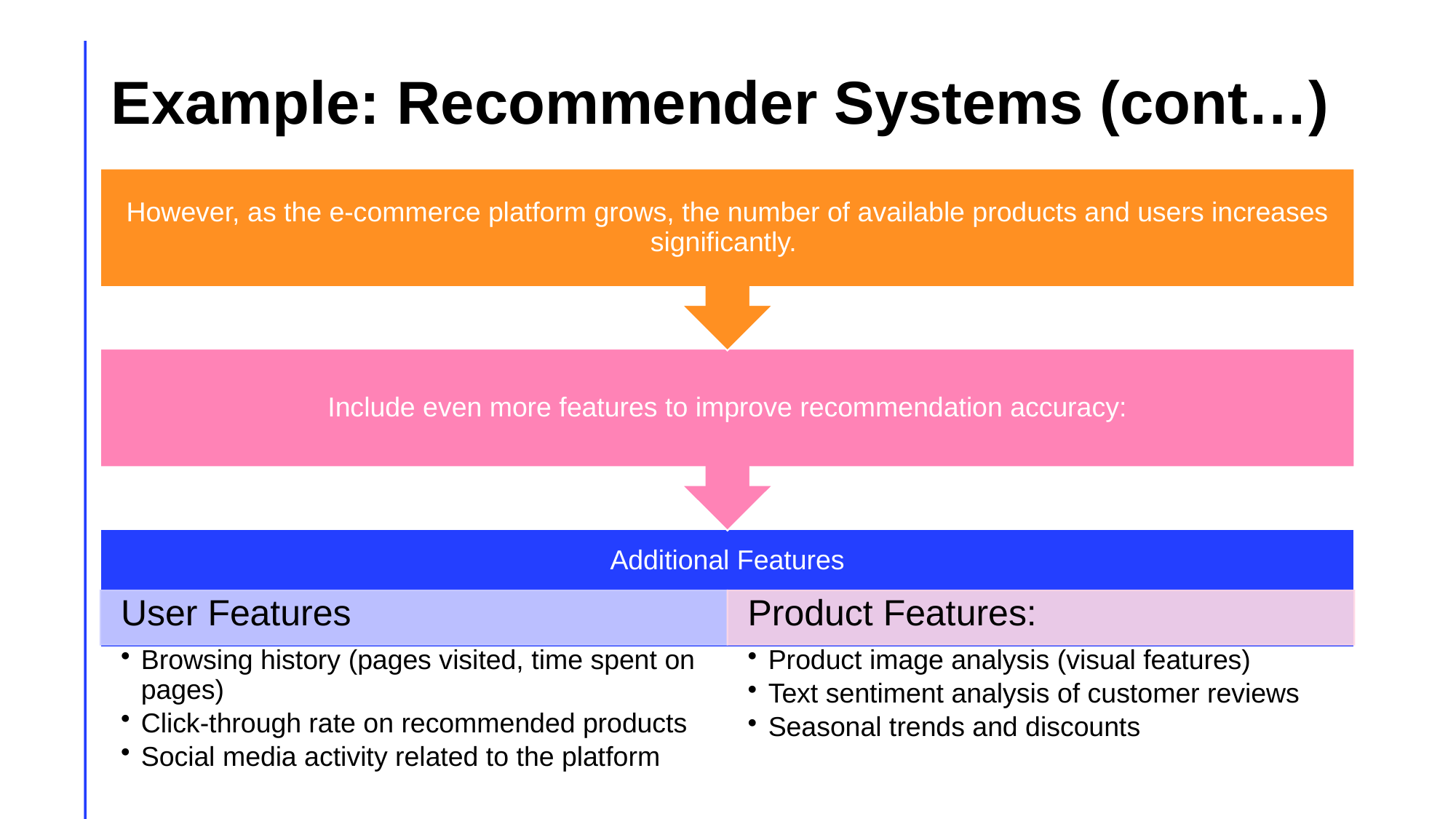

# Example: Recommender Systems (cont…)
Additional Features
User Features
Browsing history (pages visited, time spent on pages)
Click-through rate on recommended products
Social media activity related to the platform
Product Features:
Product image analysis (visual features)
Text sentiment analysis of customer reviews
Seasonal trends and discounts
Include even more features to improve recommendation accuracy:
However, as the e-commerce platform grows, the number of available products and users increases significantly.